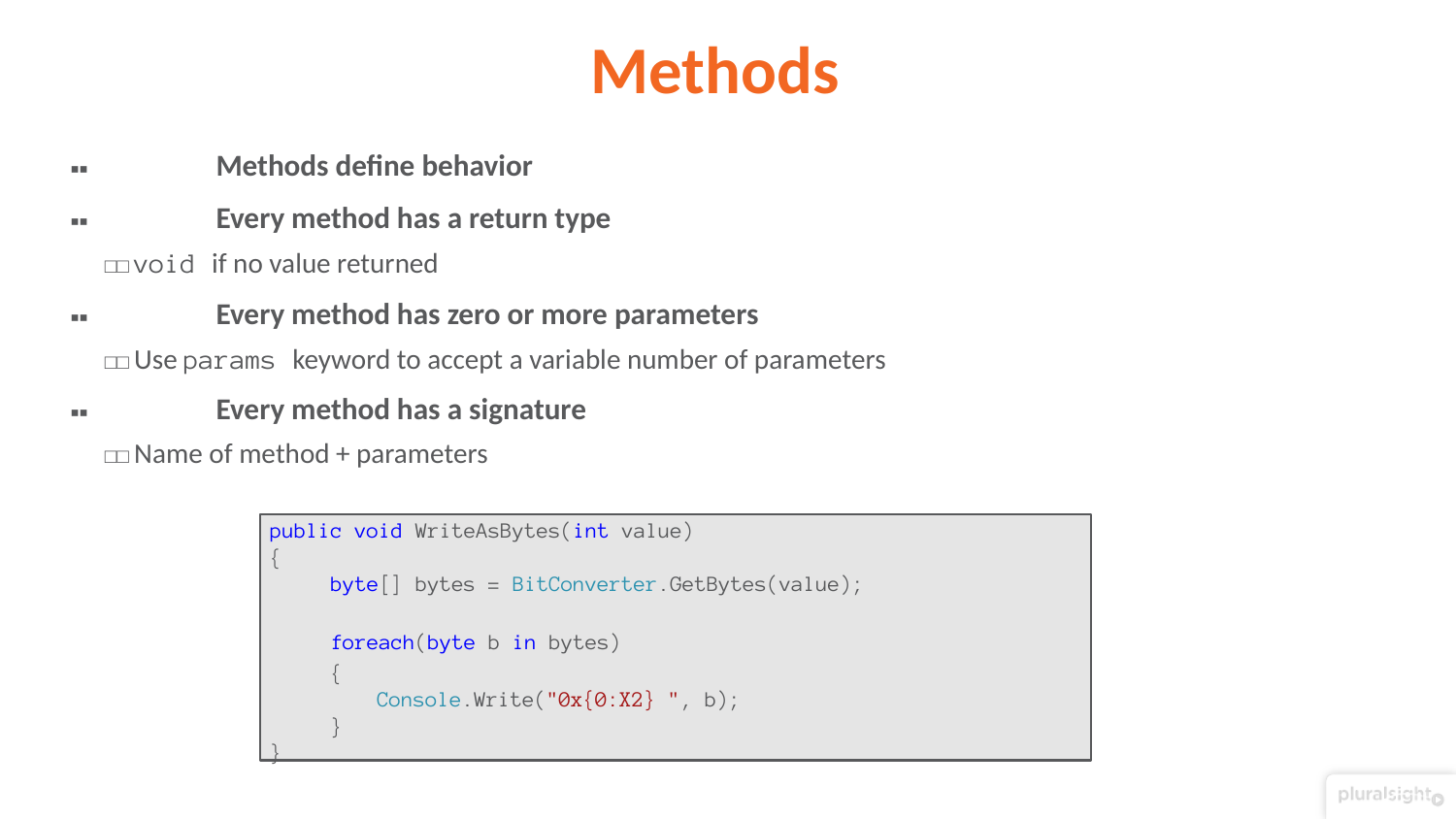

# Methods
▪▪	Methods define behavior
▪▪	Every method has a return type
□□ void if no value returned
▪▪	Every method has zero or more parameters
□□ Use params keyword to accept a variable number of parameters
▪▪	Every method has a signature
□□ Name of method + parameters
public void WriteAsBytes(int value)
{
byte[] bytes = BitConverter.GetBytes(value);

foreach(byte b in bytes)
{
Console.Write("0x{0:X2} ", b);
}
}